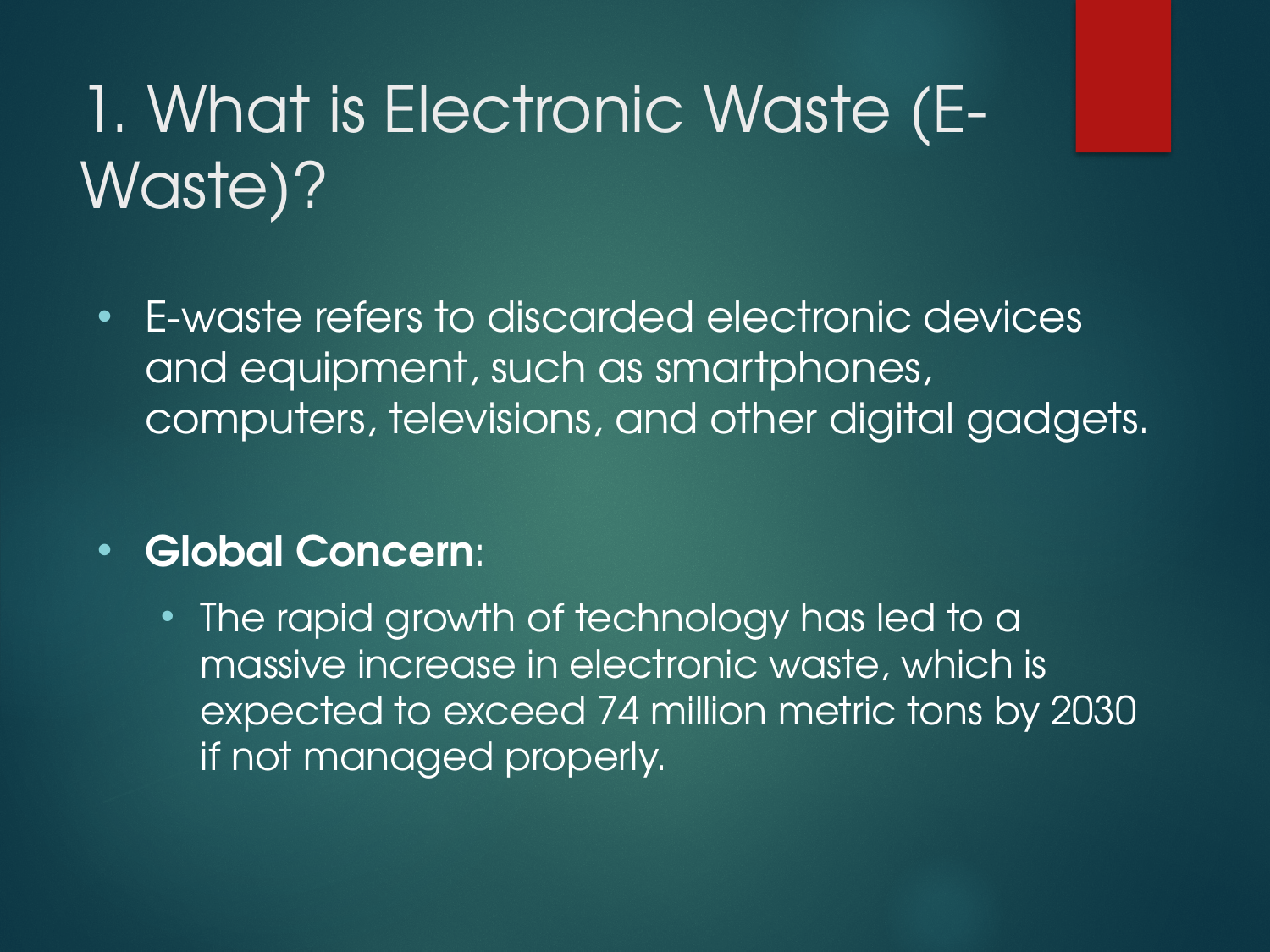

# 1. What is Electronic Waste (E-Waste)?
E-waste refers to discarded electronic devices and equipment, such as smartphones, computers, televisions, and other digital gadgets.

Global Concern:
The rapid growth of technology has led to a massive increase in electronic waste, which is expected to exceed 74 million metric tons by 2030 if not managed properly.